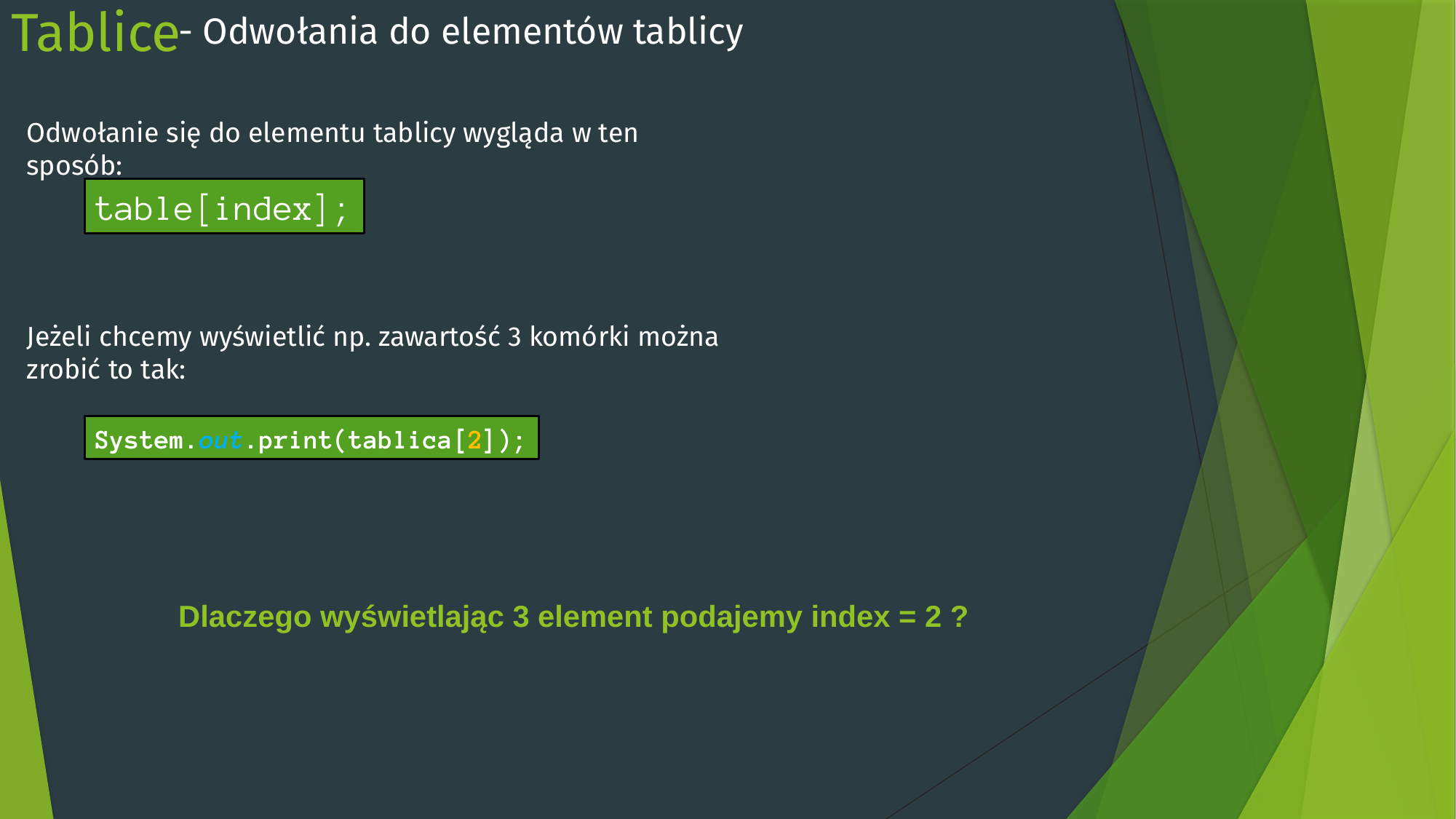

# Tablice
- Odwołania do elementów tablicy
Odwołanie się do elementu tablicy wygląda w ten sposób:
table[index];
Jeżeli chcemy wyświetlić np. zawartość 3 komórki można zrobić to tak:
System.out.print(tablica[2]);
Dlaczego wyświetlając 3 element podajemy index = 2 ?